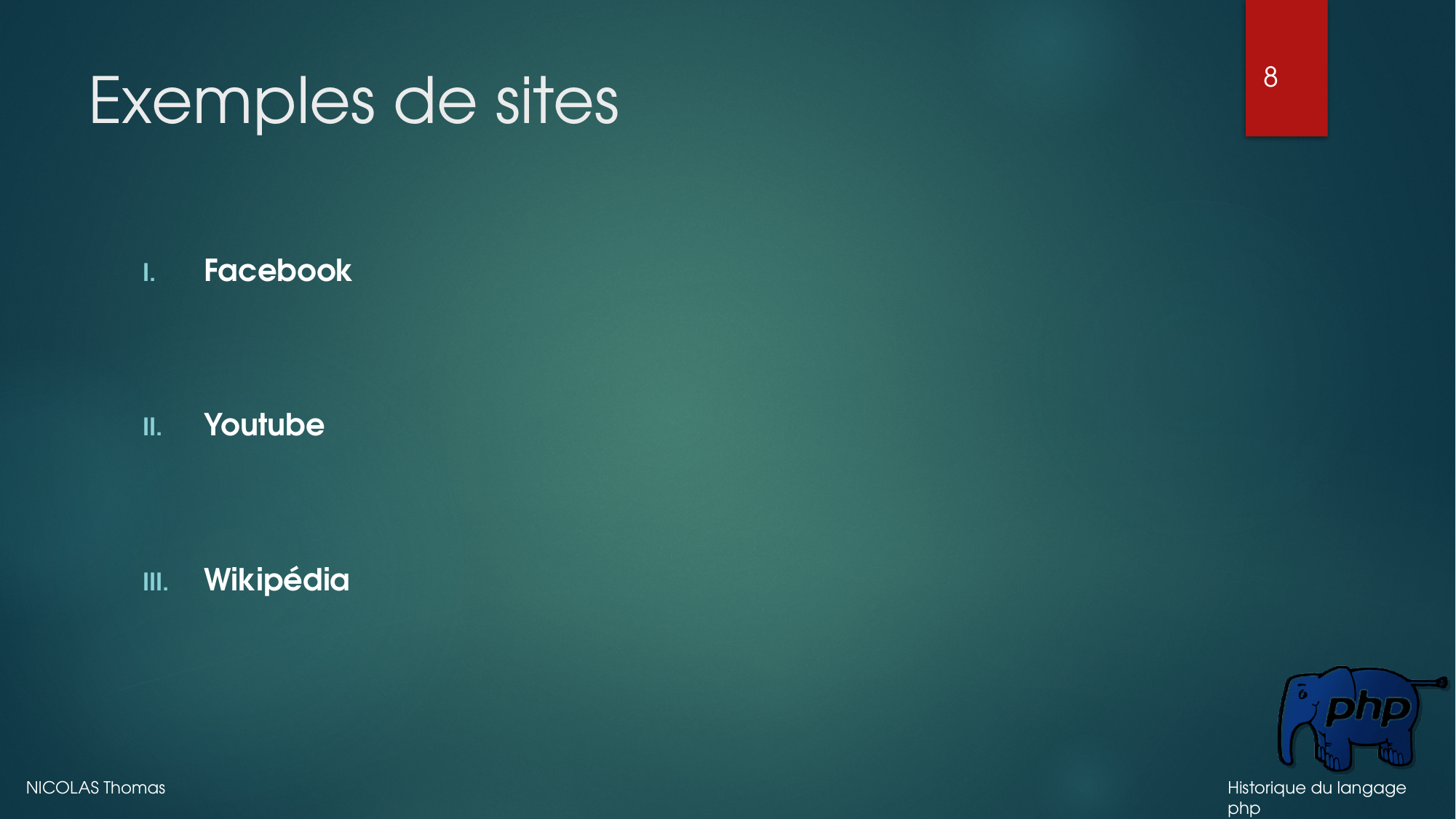

# Exemples de sites
Facebook

Youtube

Wikipédia